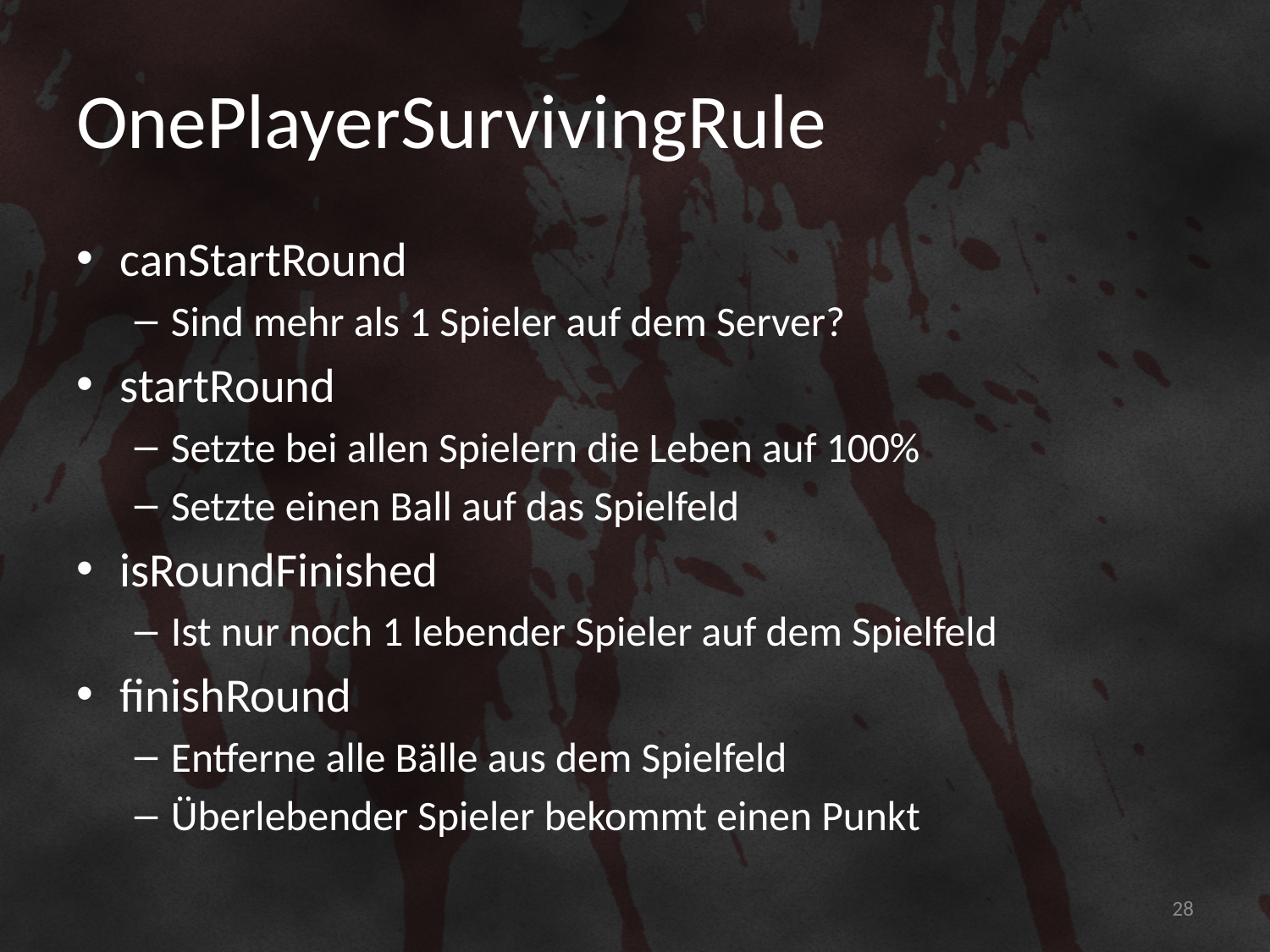

# OnePlayerSurvivingRule
canStartRound
Sind mehr als 1 Spieler auf dem Server?
startRound
Setzte bei allen Spielern die Leben auf 100%
Setzte einen Ball auf das Spielfeld
isRoundFinished
Ist nur noch 1 lebender Spieler auf dem Spielfeld
finishRound
Entferne alle Bälle aus dem Spielfeld
Überlebender Spieler bekommt einen Punkt
28